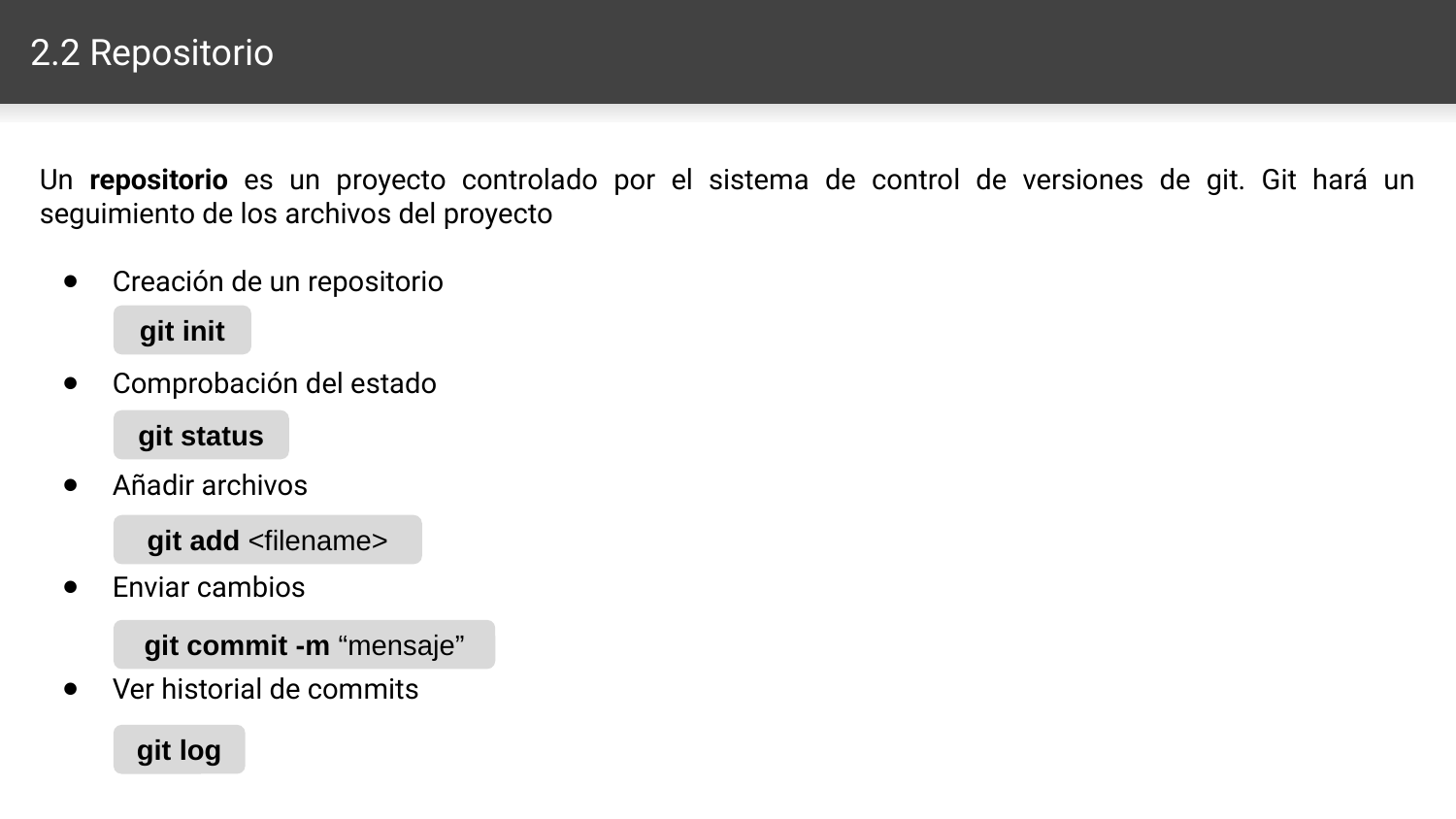

# 2.2 Repositorio
Un repositorio es un proyecto controlado por el sistema de control de versiones de git. Git hará un seguimiento de los archivos del proyecto

Creación de un repositorio

Comprobación del estado

Añadir archivos

Enviar cambios

Ver historial de commits

git init
git status
git add <filename>
git commit -m “mensaje”
git log